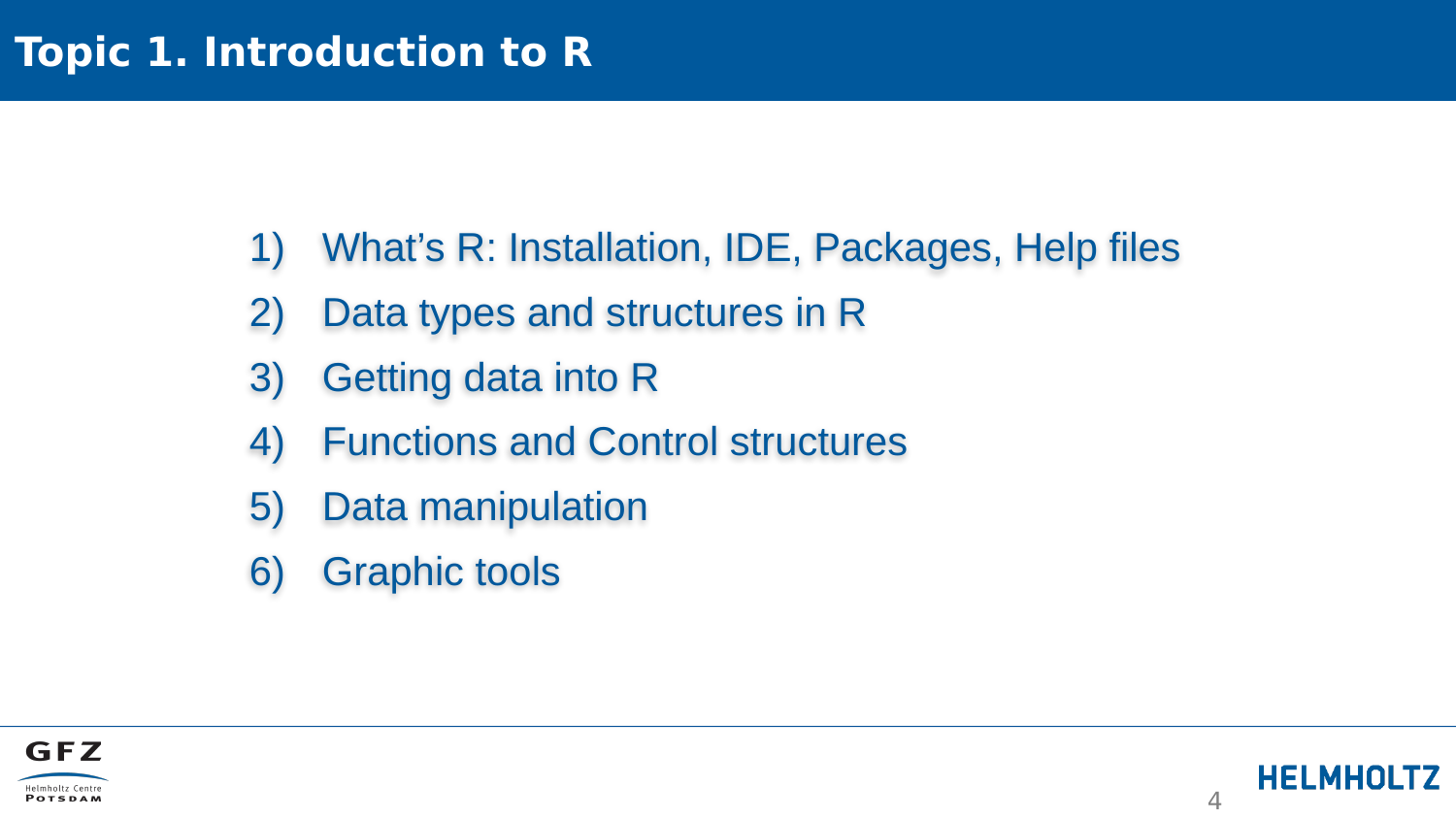

Topic 1. Introduction to R
What’s R: Installation, IDE, Packages, Help files
Data types and structures in R
Getting data into R
Functions and Control structures
Data manipulation
Graphic tools
4